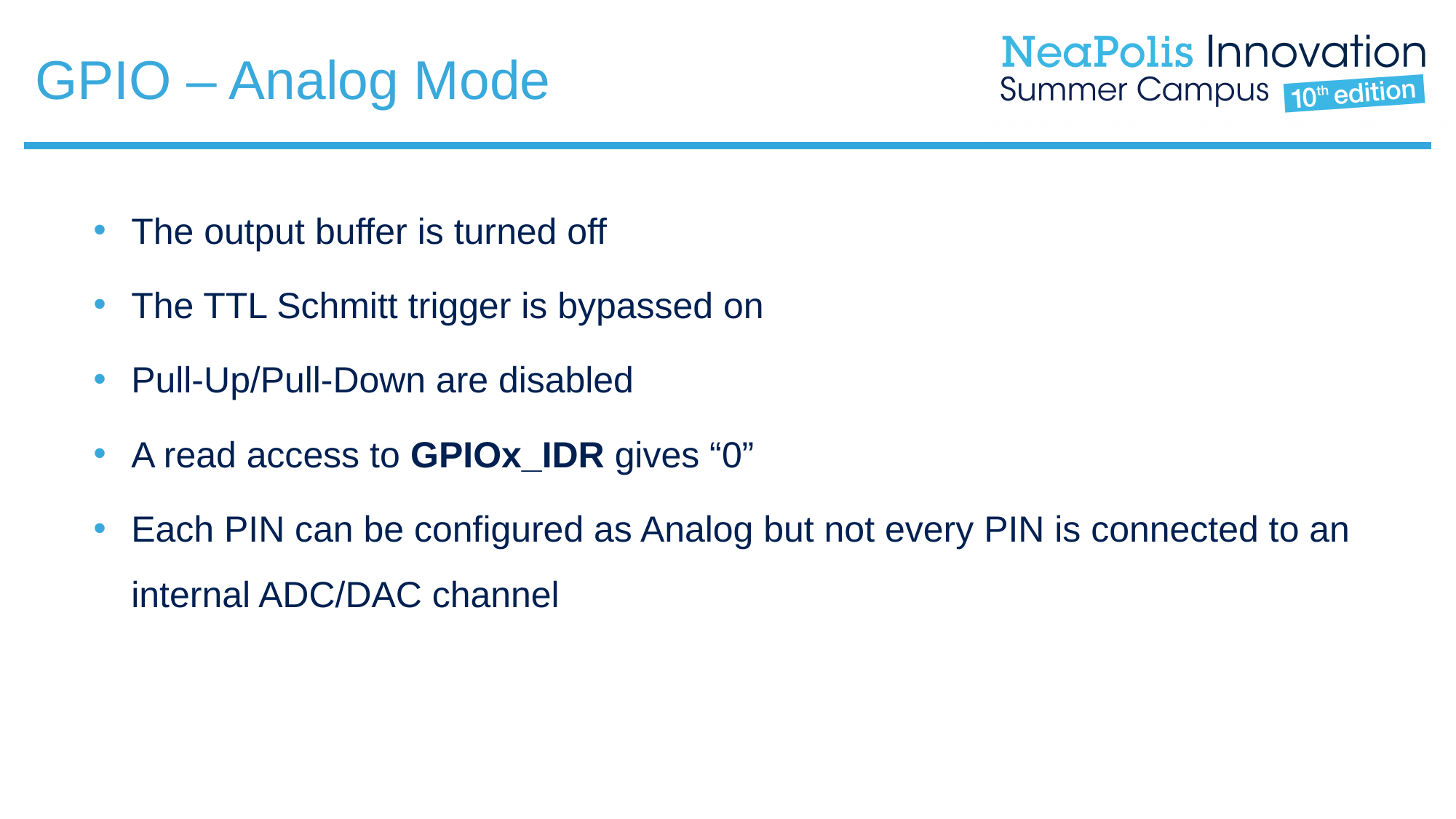

# GPIO – Analog Mode
The output buffer is turned off
The TTL Schmitt trigger is bypassed on
Pull-Up/Pull-Down are disabled
A read access to GPIOx_IDR gives “0”
Each PIN can be configured as Analog but not every PIN is connected to an internal ADC/DAC channel